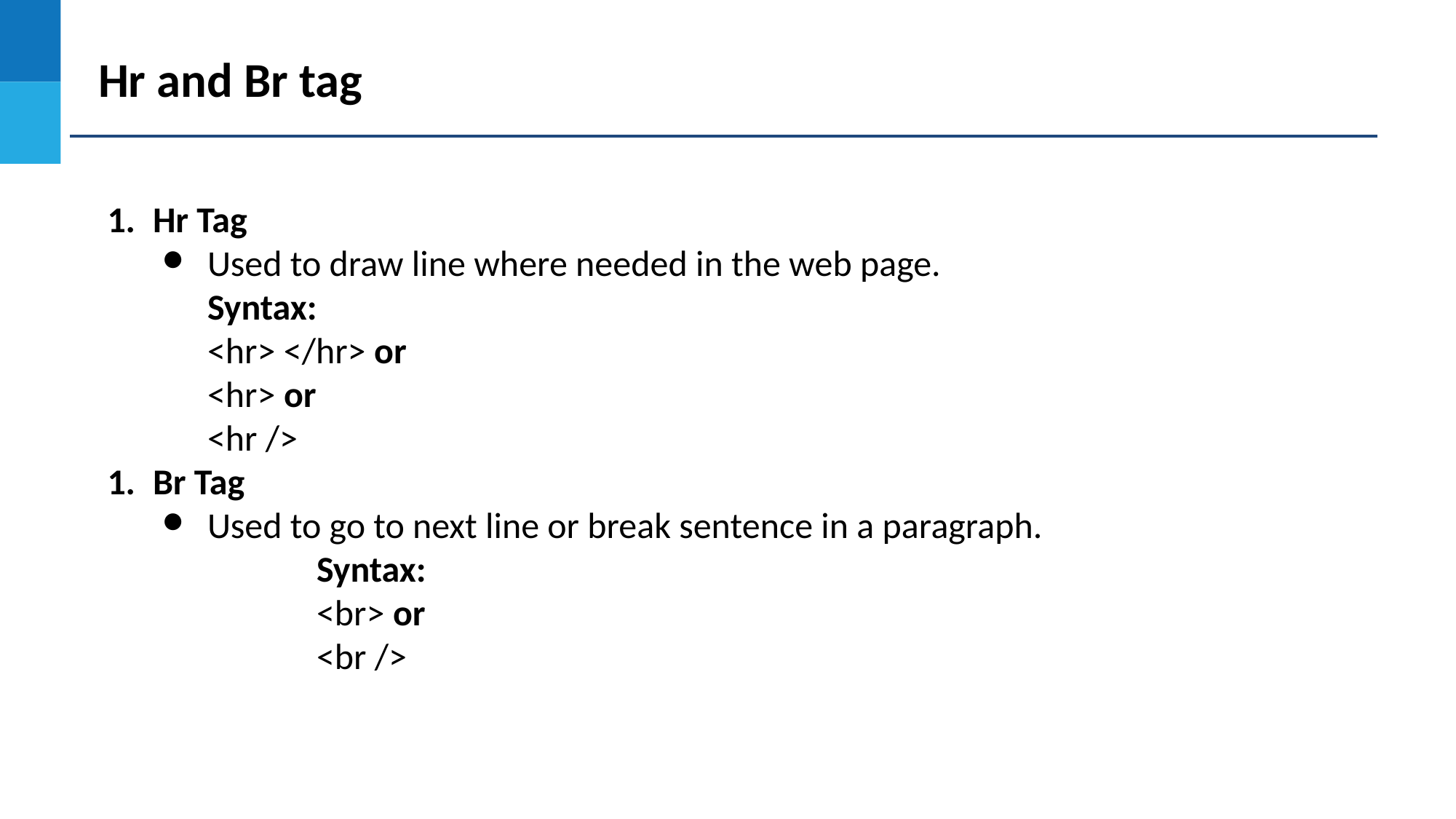

Hr and Br tag
Hr Tag
Used to draw line where needed in the web page.
Syntax:
<hr> </hr> or
<hr> or
<hr />
Br Tag
Used to go to next line or break sentence in a paragraph.
		Syntax:
		<br> or
		<br />